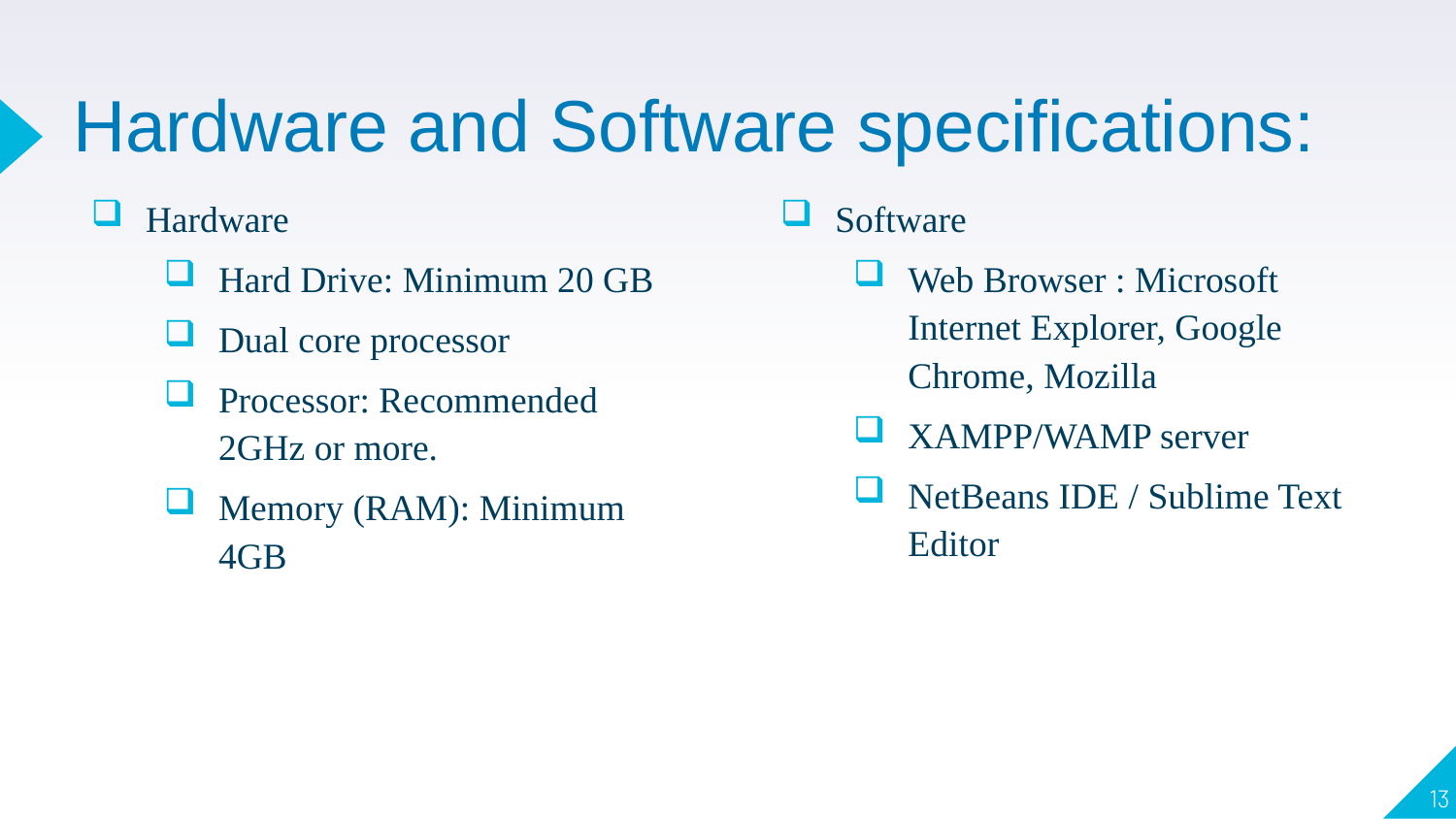

# Hardware and Software specifications:
Hardware
Hard Drive: Minimum 20 GB
Dual core processor
Processor: Recommended 2GHz or more.
Memory (RAM): Minimum 4GB
Software
Web Browser : Microsoft Internet Explorer, Google Chrome, Mozilla
XAMPP/WAMP server
NetBeans IDE / Sublime Text Editor

13